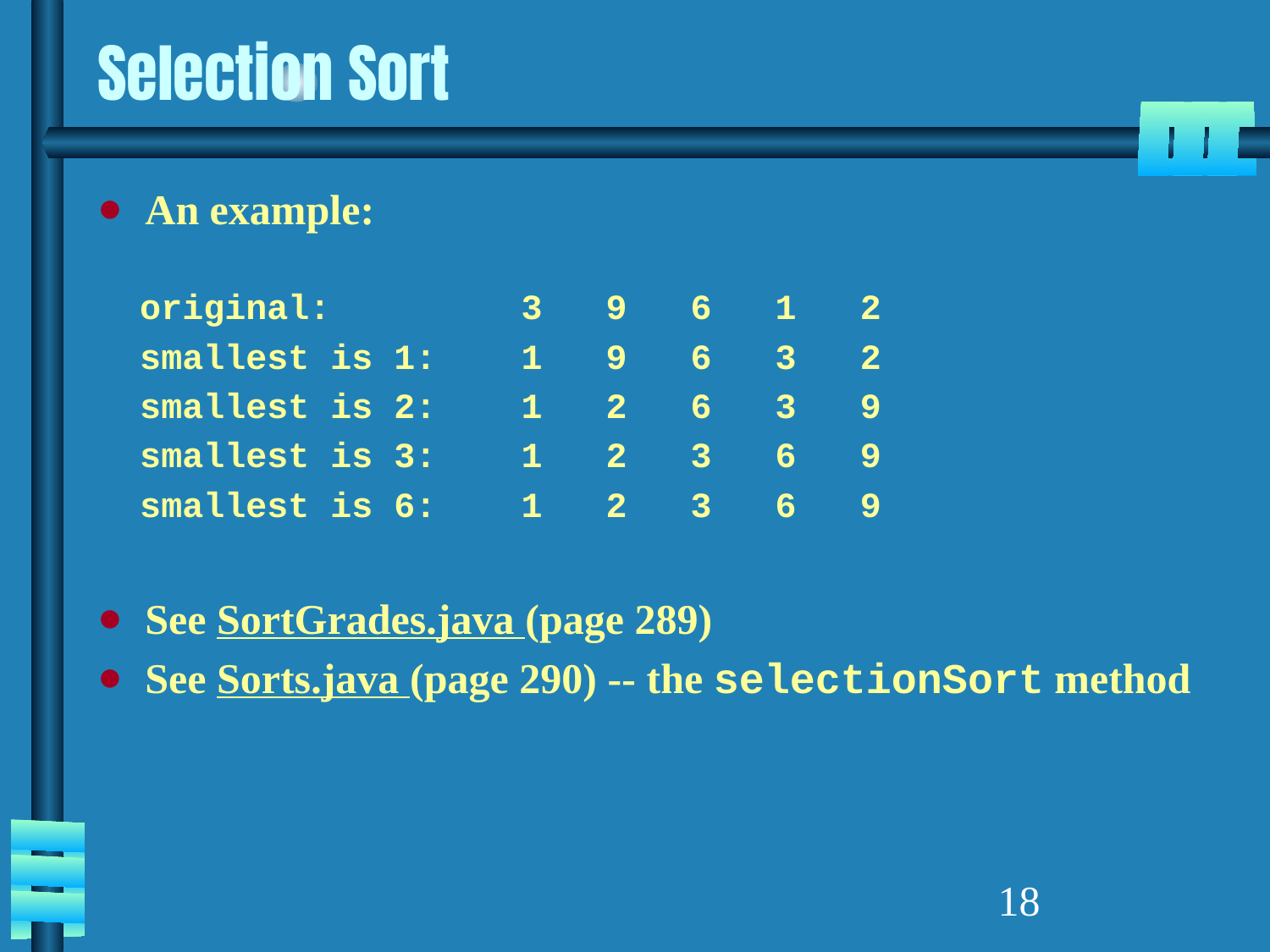

# Selection Sort
An example:

  original:         3   9   6   1   2
  smallest is 1:    1   9   6   3   2
  smallest is 2:    1   2   6   3   9
  smallest is 3:    1   2   3   6   9
  smallest is 6:    1   2   3   6   9

See SortGrades.java (page 289)
See Sorts.java (page 290) -- the selectionSort method
18